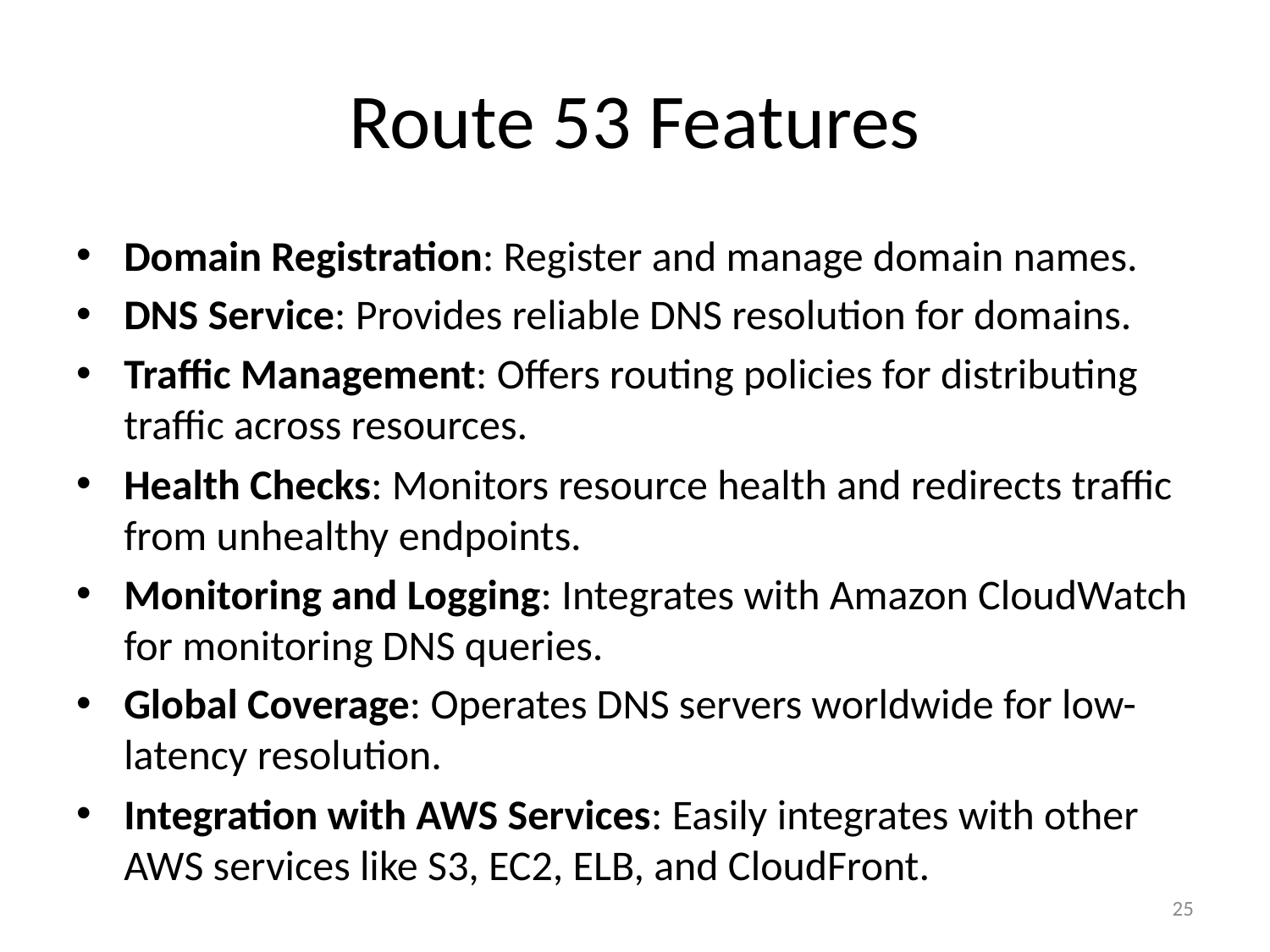

# Route 53 Features
Domain Registration: Register and manage domain names.
DNS Service: Provides reliable DNS resolution for domains.
Traffic Management: Offers routing policies for distributing traffic across resources.
Health Checks: Monitors resource health and redirects traffic from unhealthy endpoints.
Monitoring and Logging: Integrates with Amazon CloudWatch for monitoring DNS queries.
Global Coverage: Operates DNS servers worldwide for low-latency resolution.
Integration with AWS Services: Easily integrates with other AWS services like S3, EC2, ELB, and CloudFront.

25